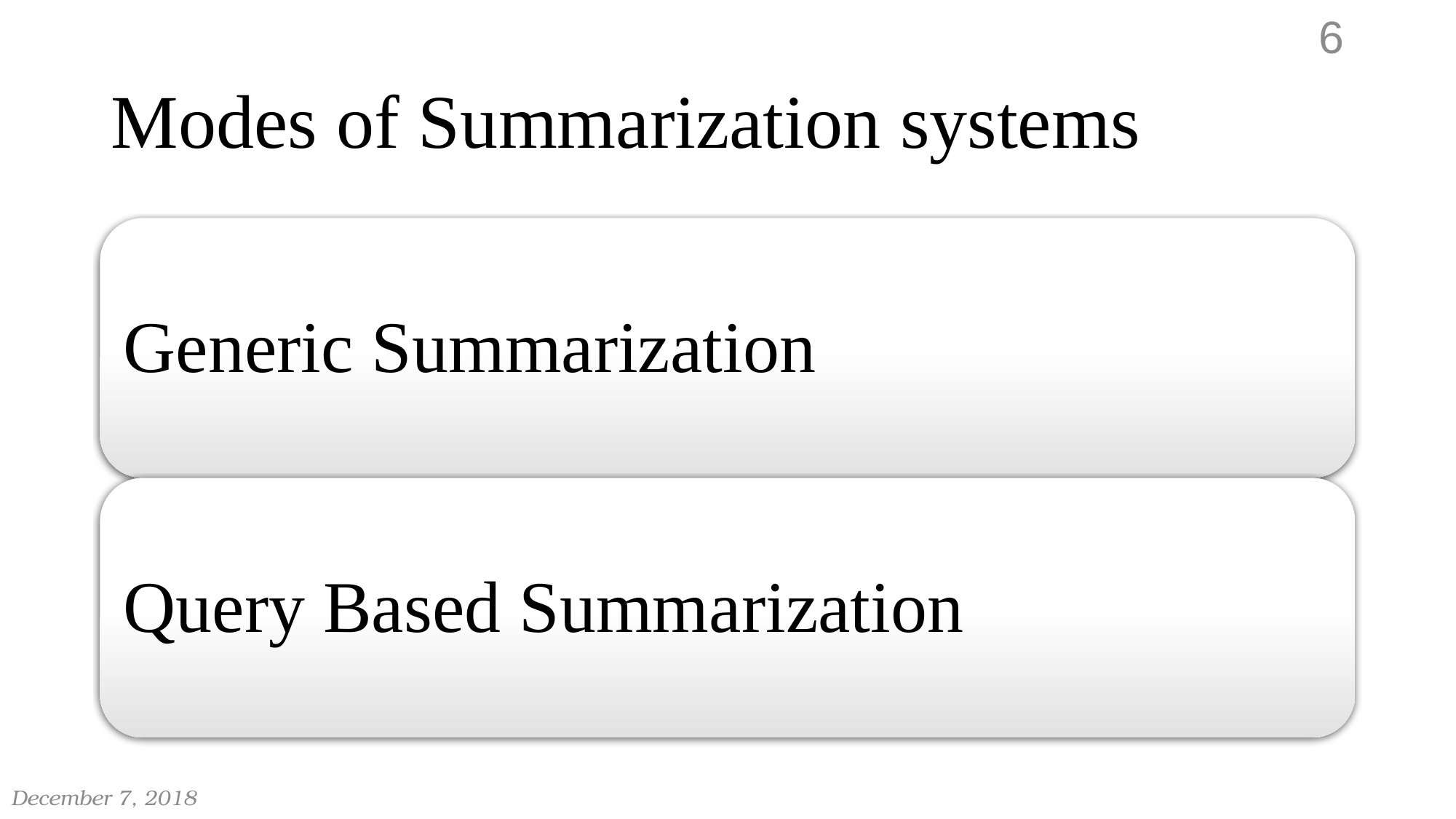

6
# Modes of Summarization systems
Generic Summarization
Query Based Summarization
December 7, 2018